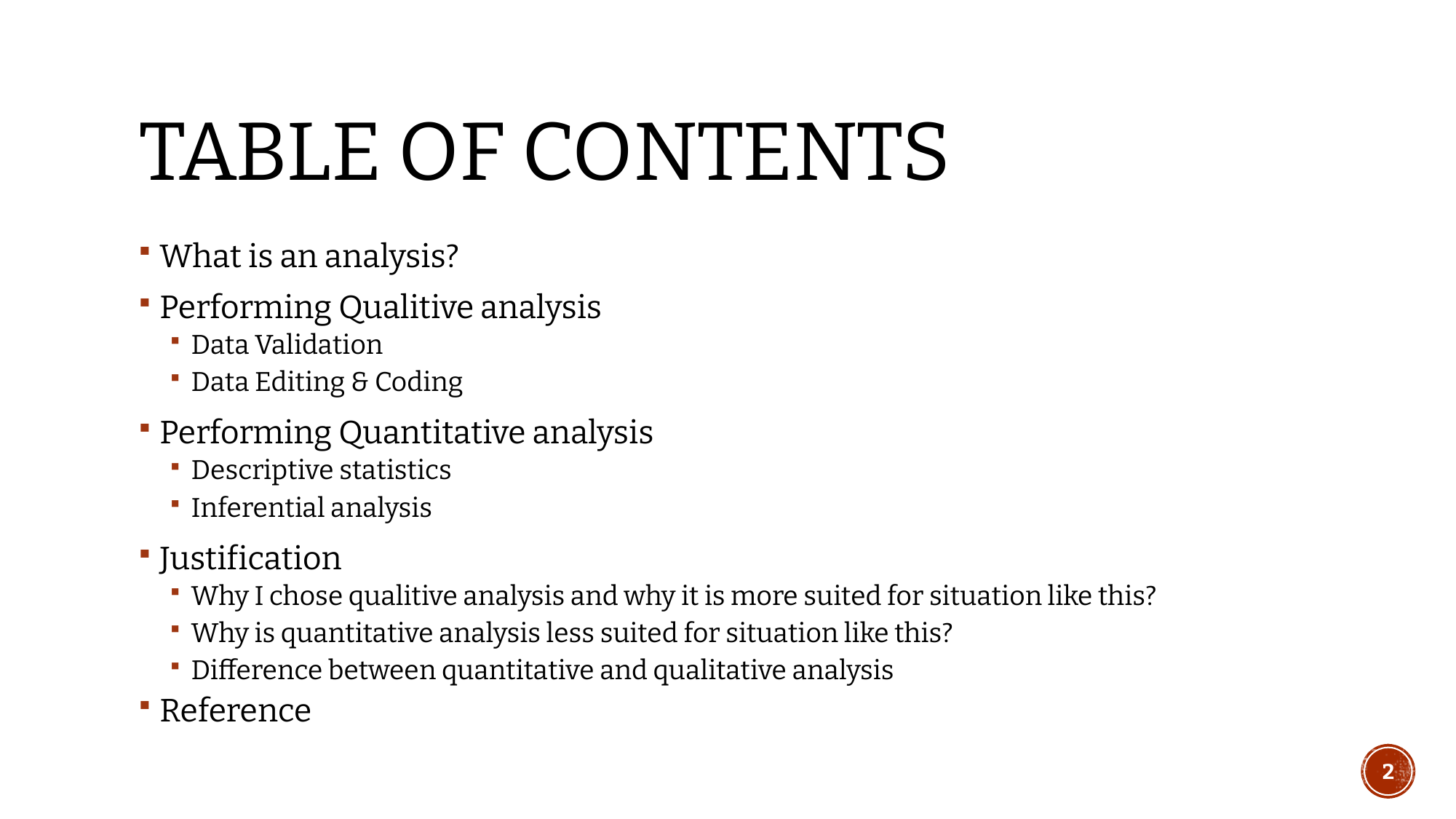

# Table of contents
What is an analysis?
Performing Qualitive analysis
Data Validation
Data Editing & Coding
Performing Quantitative analysis
Descriptive statistics
Inferential analysis
Justification
Why I chose qualitive analysis and why it is more suited for situation like this?
Why is quantitative analysis less suited for situation like this?
Difference between quantitative and qualitative analysis
Reference
2